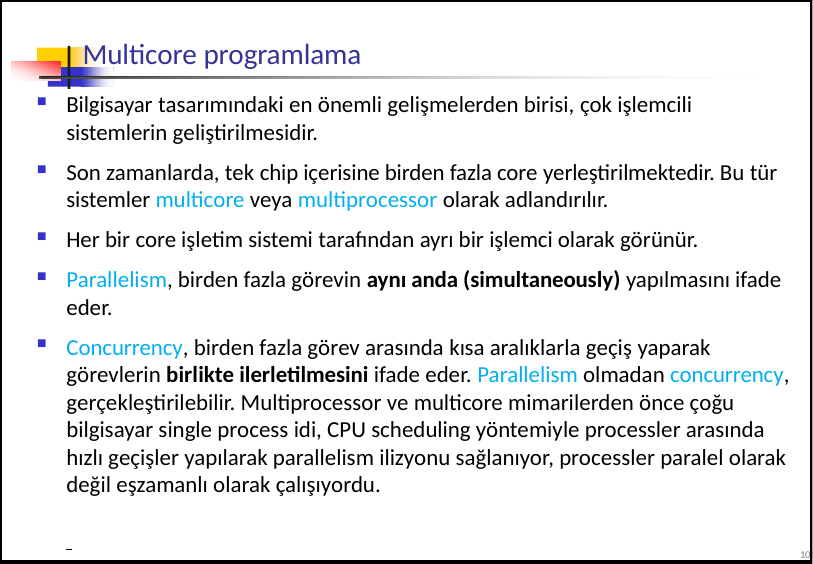

# Multicore programlama

Bilgisayar tasarımındaki en önemli gelişmelerden birisi, çok işlemcili
sistemlerin geliştirilmesidir.
Son zamanlarda, tek chip içerisine birden fazla core yerleştirilmektedir. Bu tür sistemler multicore veya multiprocessor olarak adlandırılır.
Her bir core işletim sistemi tarafından ayrı bir işlemci olarak görünür.
Parallelism, birden fazla görevin aynı anda (simultaneously) yapılmasını ifade eder.
Concurrency, birden fazla görev arasında kısa aralıklarla geçiş yaparak görevlerin birlikte ilerletilmesini ifade eder. Parallelism olmadan concurrency, gerçekleştirilebilir. Multiprocessor ve multicore mimarilerden önce çoğu bilgisayar single process idi, CPU scheduling yöntemiyle processler arasında hızlı geçişler yapılarak parallelism ilizyonu sağlanıyor, processler paralel olarak değil eşzamanlı olarak çalışıyordu.

10